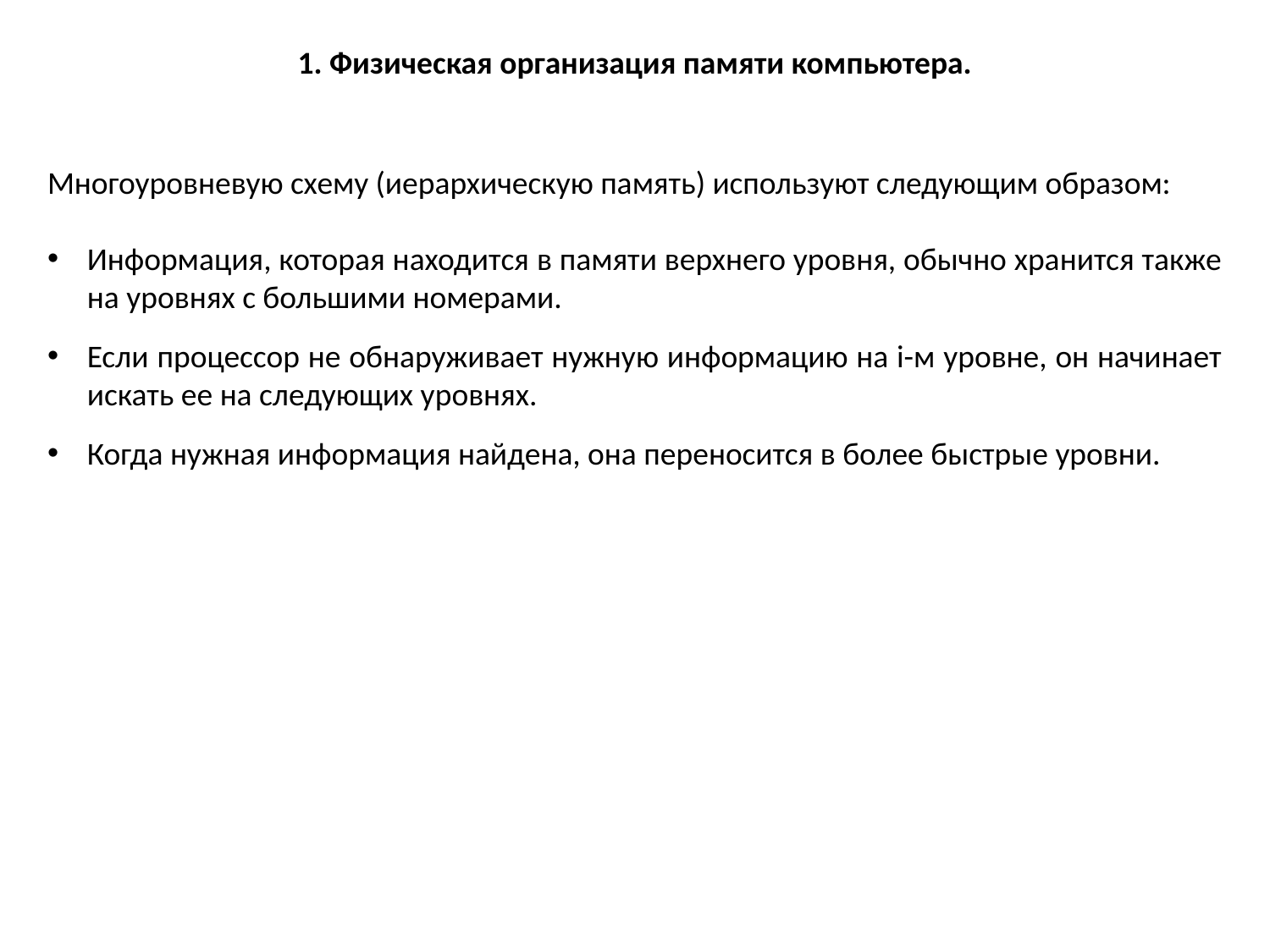

1. Физическая организация памяти компьютера.
Многоуровневую схему (иерархическую память) используют следующим образом:

Информация, которая находится в памяти верхнего уровня, обычно хранится также на уровнях с большими номерами.
Если процессор не обнаруживает нужную информацию на i-м уровне, он начинает искать ее на следующих уровнях.
Когда нужная информация найдена, она переносится в более быстрые уровни.